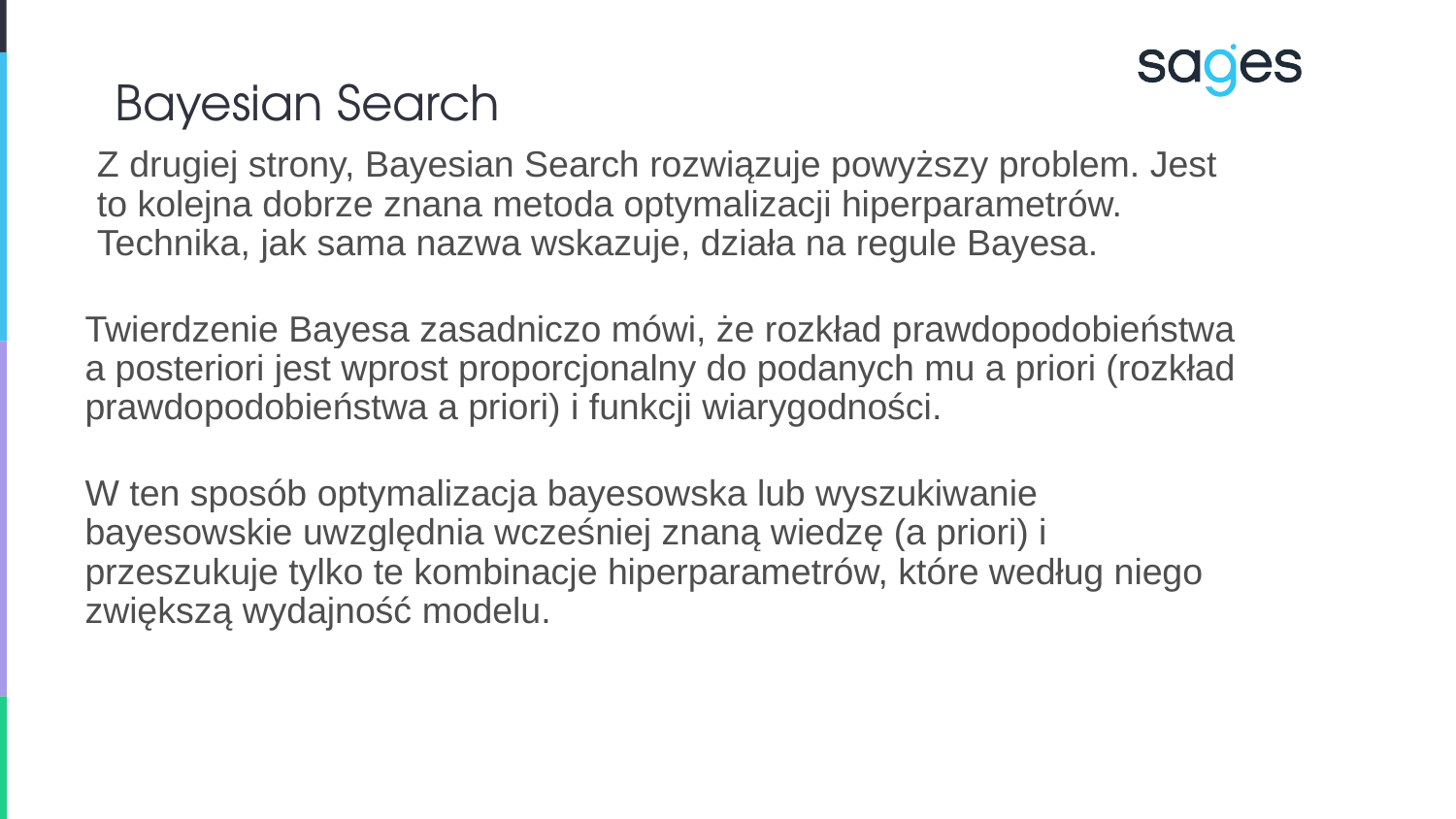

# Bayesian Search
Z drugiej strony, Bayesian Search rozwiązuje powyższy problem. Jest to kolejna dobrze znana metoda optymalizacji hiperparametrów. Technika, jak sama nazwa wskazuje, działa na regule Bayesa.
Twierdzenie Bayesa zasadniczo mówi, że rozkład prawdopodobieństwa a posteriori jest wprost proporcjonalny do podanych mu a priori (rozkład prawdopodobieństwa a priori) i funkcji wiarygodności.
W ten sposób optymalizacja bayesowska lub wyszukiwanie bayesowskie uwzględnia wcześniej znaną wiedzę (a priori) i przeszukuje tylko te kombinacje hiperparametrów, które według niego zwiększą wydajność modelu.